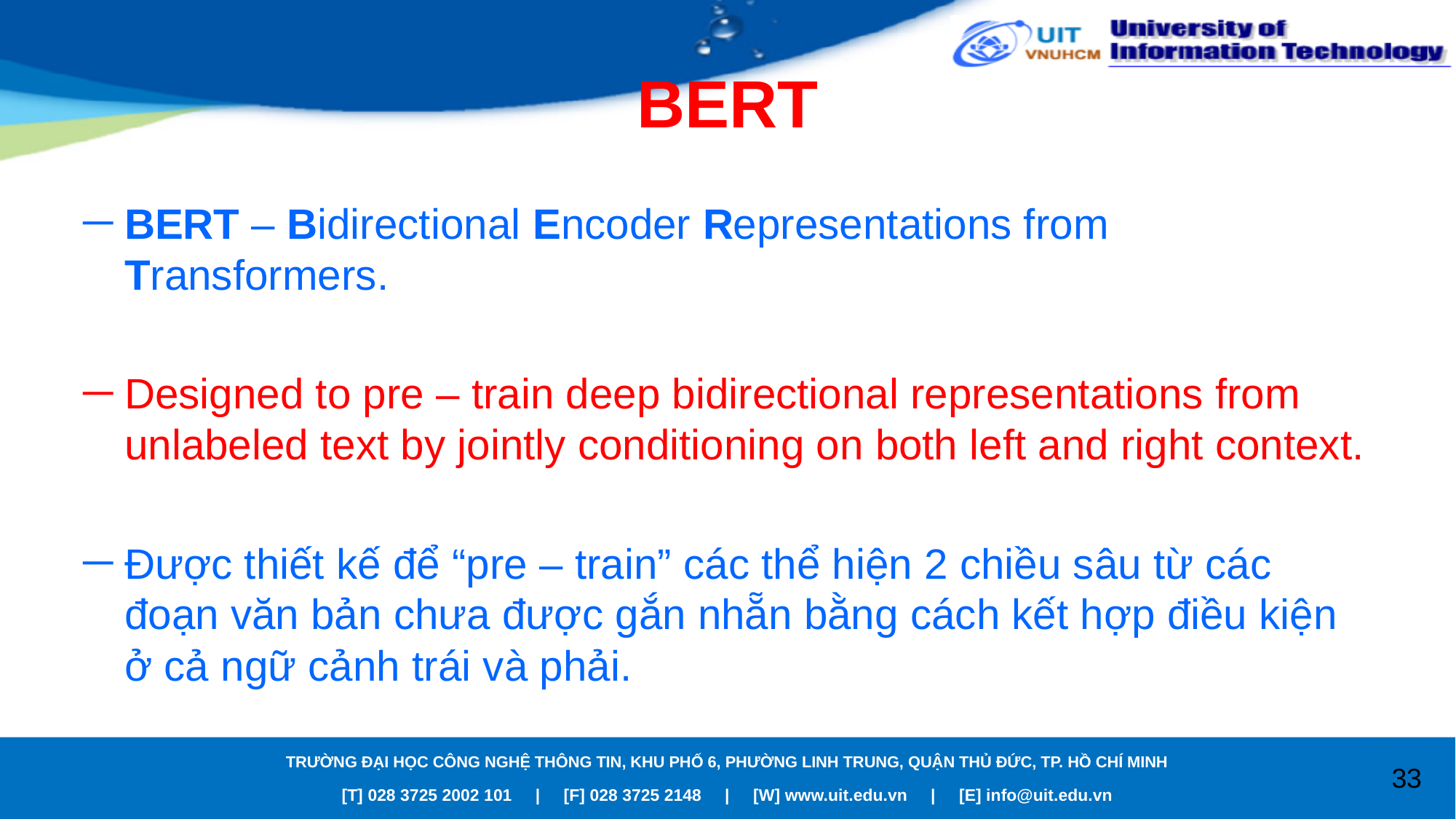

# BERT
BERT – Bidirectional Encoder Representations from Transformers.

Designed to pre – train deep bidirectional representations from unlabeled text by jointly conditioning on both left and right context.

Được thiết kế để “pre – train” các thể hiện 2 chiều sâu từ các đoạn văn bản chưa được gắn nhẵn bằng cách kết hợp điều kiện ở cả ngữ cảnh trái và phải.